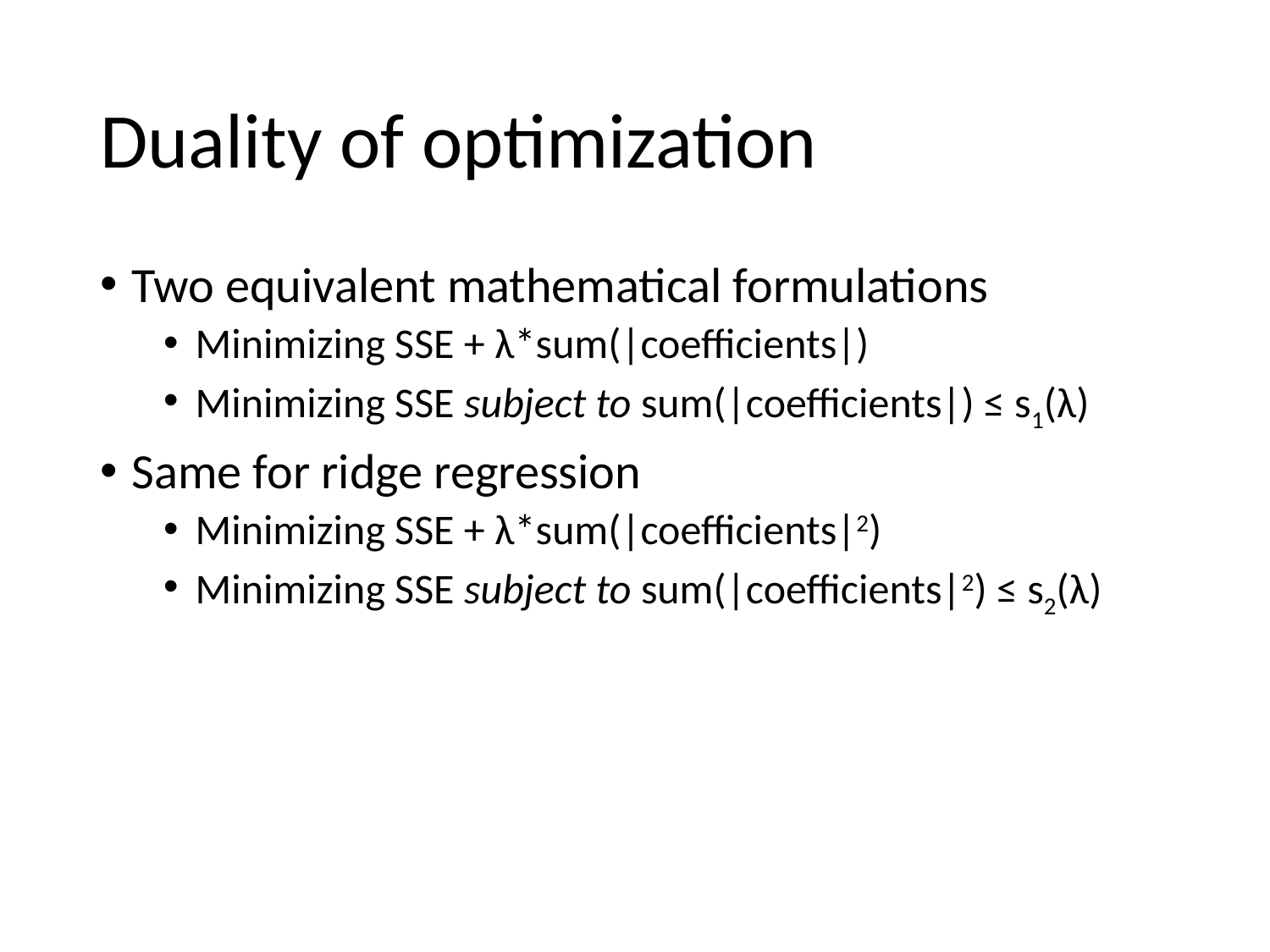

# Duality of optimization
Two equivalent mathematical formulations
Minimizing SSE + λ*sum(|coefficients|)
Minimizing SSE subject to sum(|coefficients|) ≤ s1(λ)
Same for ridge regression
Minimizing SSE + λ*sum(|coefficients|2)
Minimizing SSE subject to sum(|coefficients|2) ≤ s2(λ)